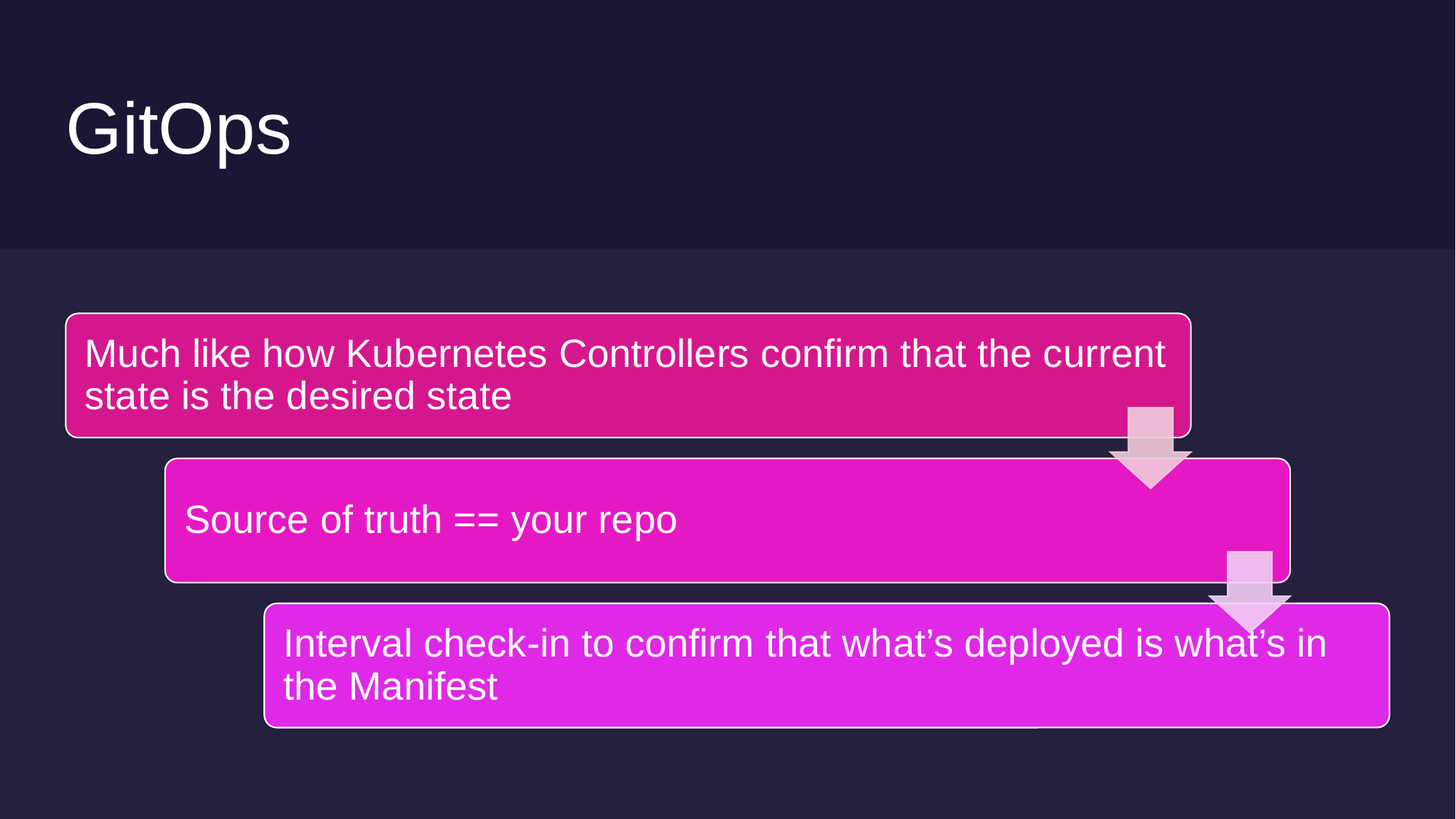

# GitOps

Much like how Kubernetes Controllers confirm that the current state is the desired state
Source of truth == your repo
Interval check-in to confirm that what’s deployed is what’s in the Manifest